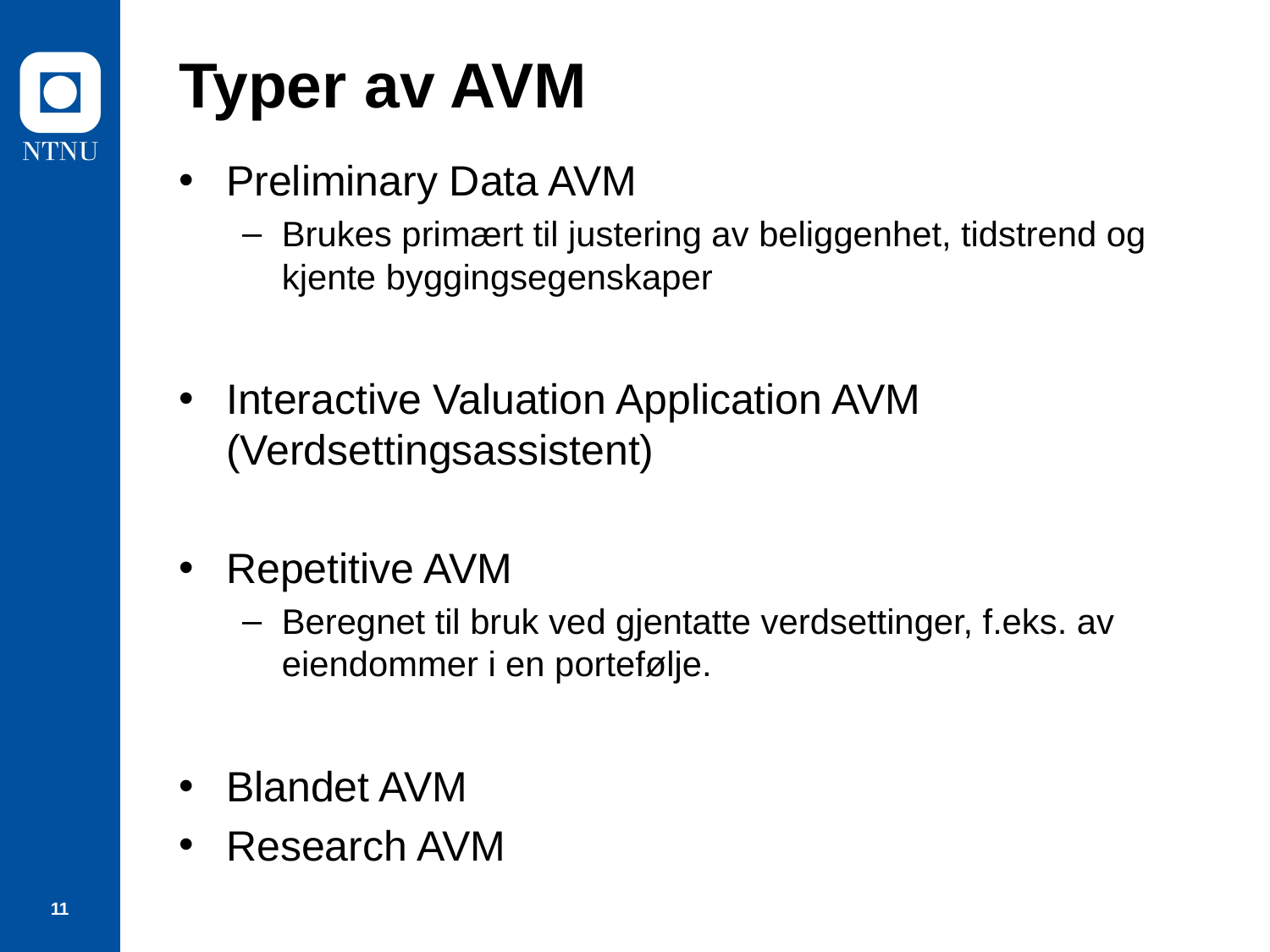

# Typer av AVM
Preliminary Data AVM
Brukes primært til justering av beliggenhet, tidstrend og kjente byggingsegenskaper

Interactive Valuation Application AVM (Verdsettingsassistent)

Repetitive AVM
Beregnet til bruk ved gjentatte verdsettinger, f.eks. av eiendommer i en portefølje.

Blandet AVM
Research AVM